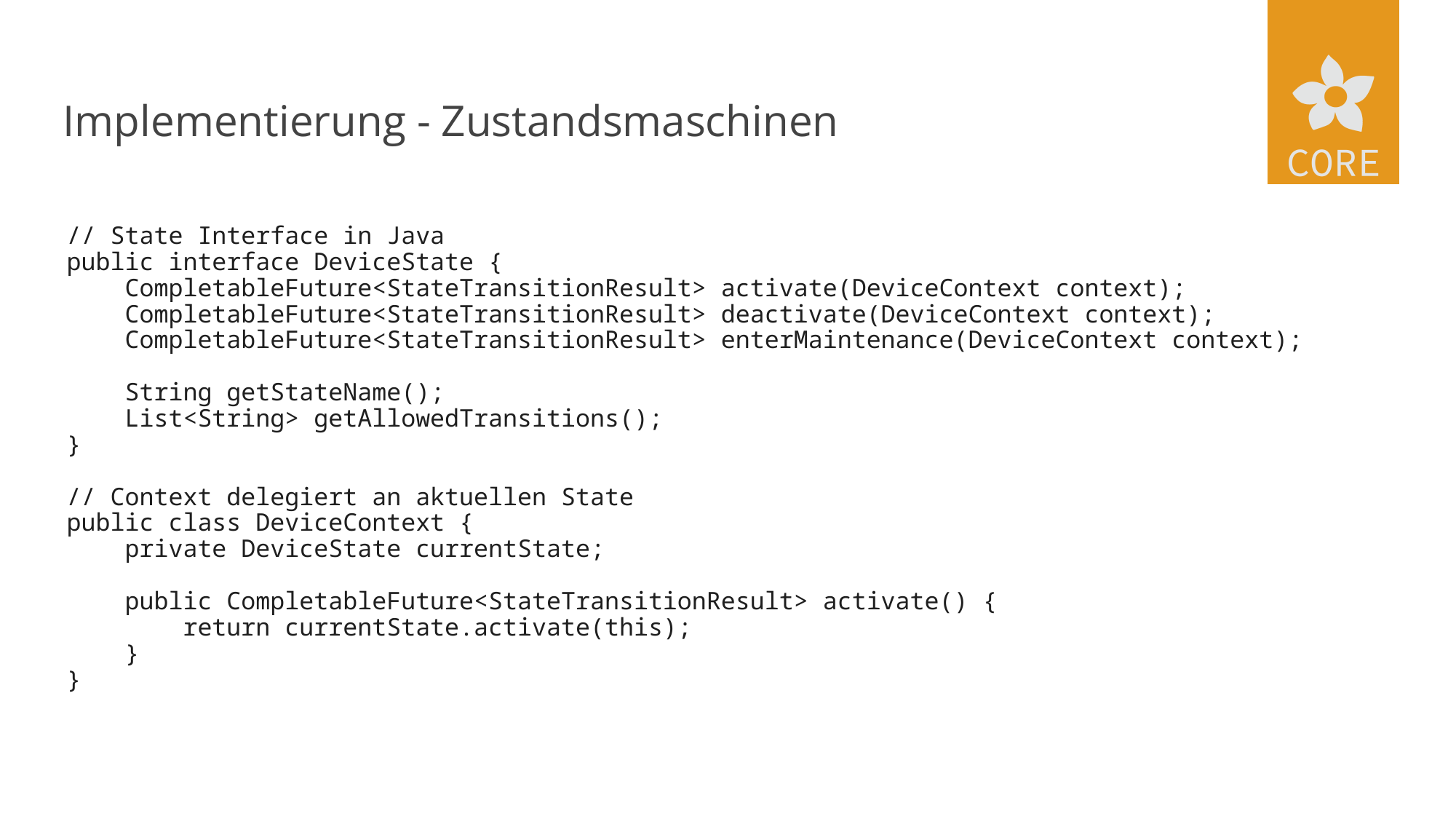

# Implementierung - Zustandsmaschinen
// State Interface in Java
public interface DeviceState {
    CompletableFuture<StateTransitionResult> activate(DeviceContext context);
    CompletableFuture<StateTransitionResult> deactivate(DeviceContext context);
    CompletableFuture<StateTransitionResult> enterMaintenance(DeviceContext context);
    String getStateName();
    List<String> getAllowedTransitions();
}
// Context delegiert an aktuellen State
public class DeviceContext {
    private DeviceState currentState;
    public CompletableFuture<StateTransitionResult> activate() {
        return currentState.activate(this);
    }
}